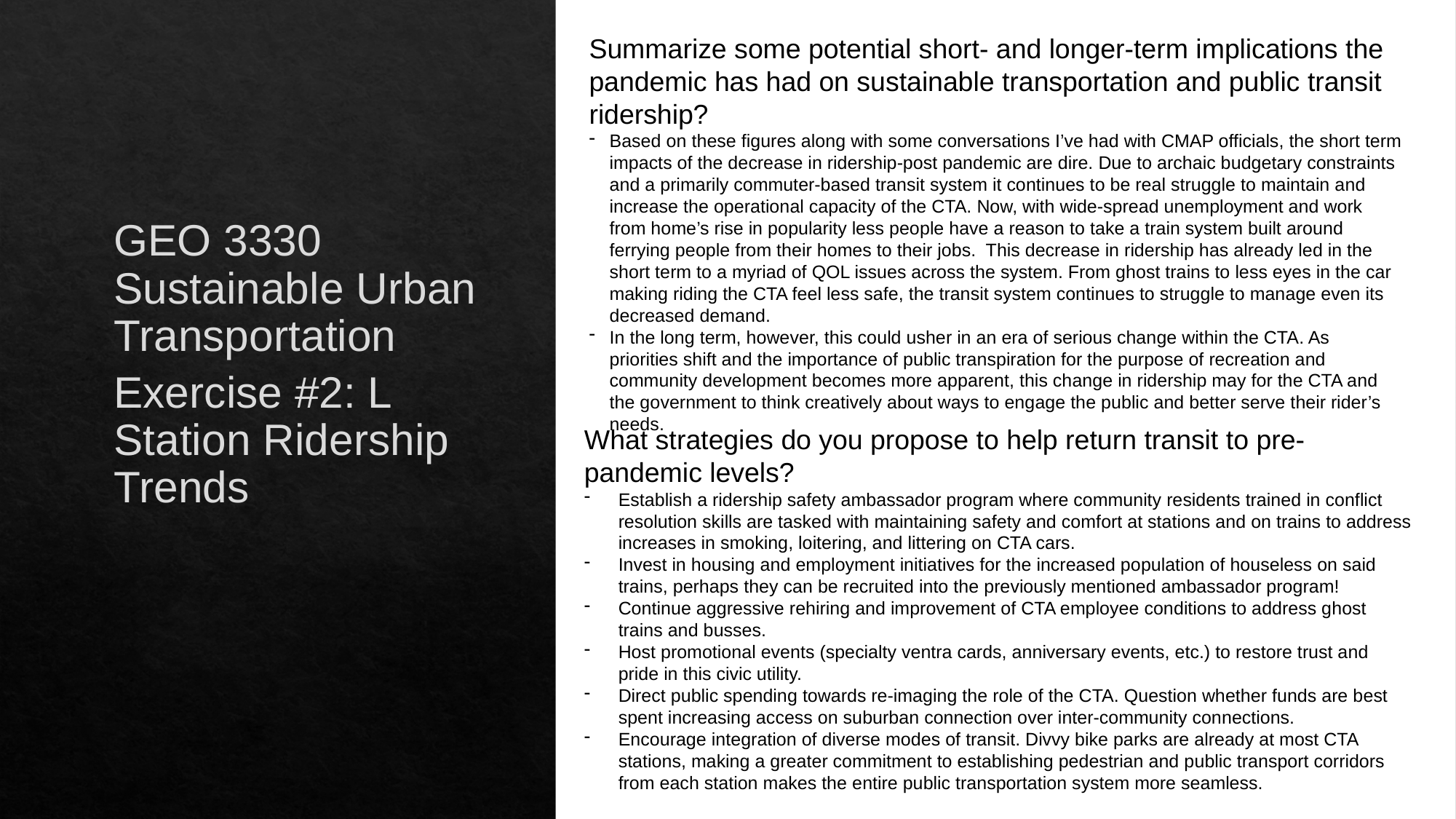

Summarize some potential short- and longer-term implications the pandemic has had on sustainable transportation and public transit ridership?
Based on these figures along with some conversations I’ve had with CMAP officials, the short term impacts of the decrease in ridership-post pandemic are dire. Due to archaic budgetary constraints and a primarily commuter-based transit system it continues to be real struggle to maintain and increase the operational capacity of the CTA. Now, with wide-spread unemployment and work from home’s rise in popularity less people have a reason to take a train system built around ferrying people from their homes to their jobs.  This decrease in ridership has already led in the short term to a myriad of QOL issues across the system. From ghost trains to less eyes in the car making riding the CTA feel less safe, the transit system continues to struggle to manage even its decreased demand.
In the long term, however, this could usher in an era of serious change within the CTA. As priorities shift and the importance of public transpiration for the purpose of recreation and community development becomes more apparent, this change in ridership may for the CTA and the government to think creatively about ways to engage the public and better serve their rider’s needs.
GEO 3330 Sustainable Urban Transportation
Exercise #2: L Station Ridership Trends
What strategies do you propose to help return transit to pre-pandemic levels?
Establish a ridership safety ambassador program where community residents trained in conflict resolution skills are tasked with maintaining safety and comfort at stations and on trains to address increases in smoking, loitering, and littering on CTA cars.
Invest in housing and employment initiatives for the increased population of houseless on said trains, perhaps they can be recruited into the previously mentioned ambassador program!
Continue aggressive rehiring and improvement of CTA employee conditions to address ghost trains and busses.
Host promotional events (specialty ventra cards, anniversary events, etc.) to restore trust and pride in this civic utility.
Direct public spending towards re-imaging the role of the CTA. Question whether funds are best spent increasing access on suburban connection over inter-community connections.
Encourage integration of diverse modes of transit. Divvy bike parks are already at most CTA stations, making a greater commitment to establishing pedestrian and public transport corridors from each station makes the entire public transportation system more seamless.